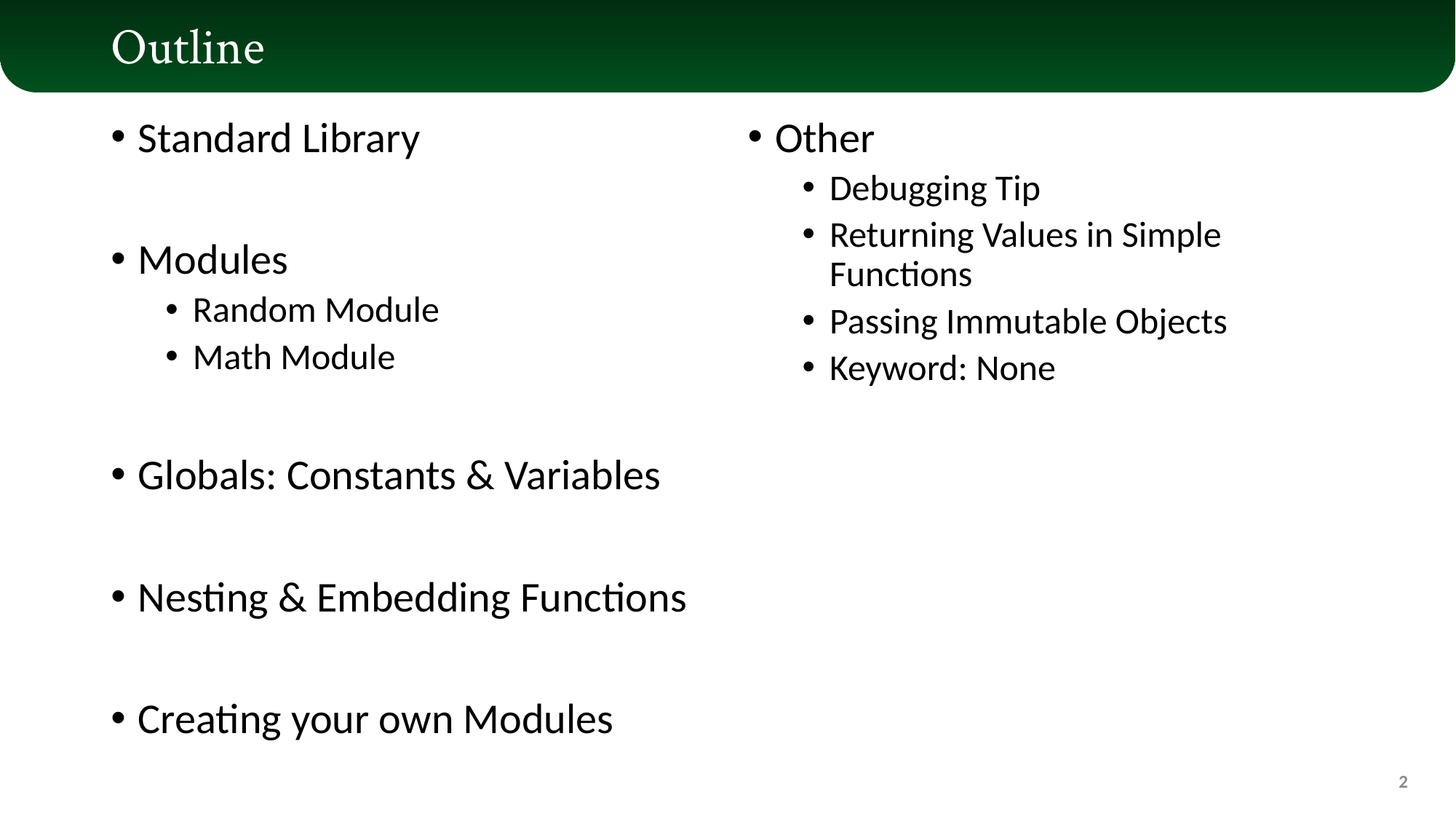

# Outline
Standard Library

Modules
Random Module
Math Module

Globals: Constants & Variables

Nesting & Embedding Functions

Creating your own Modules
Other
Debugging Tip
Returning Values in Simple Functions
Passing Immutable Objects
Keyword: None
2